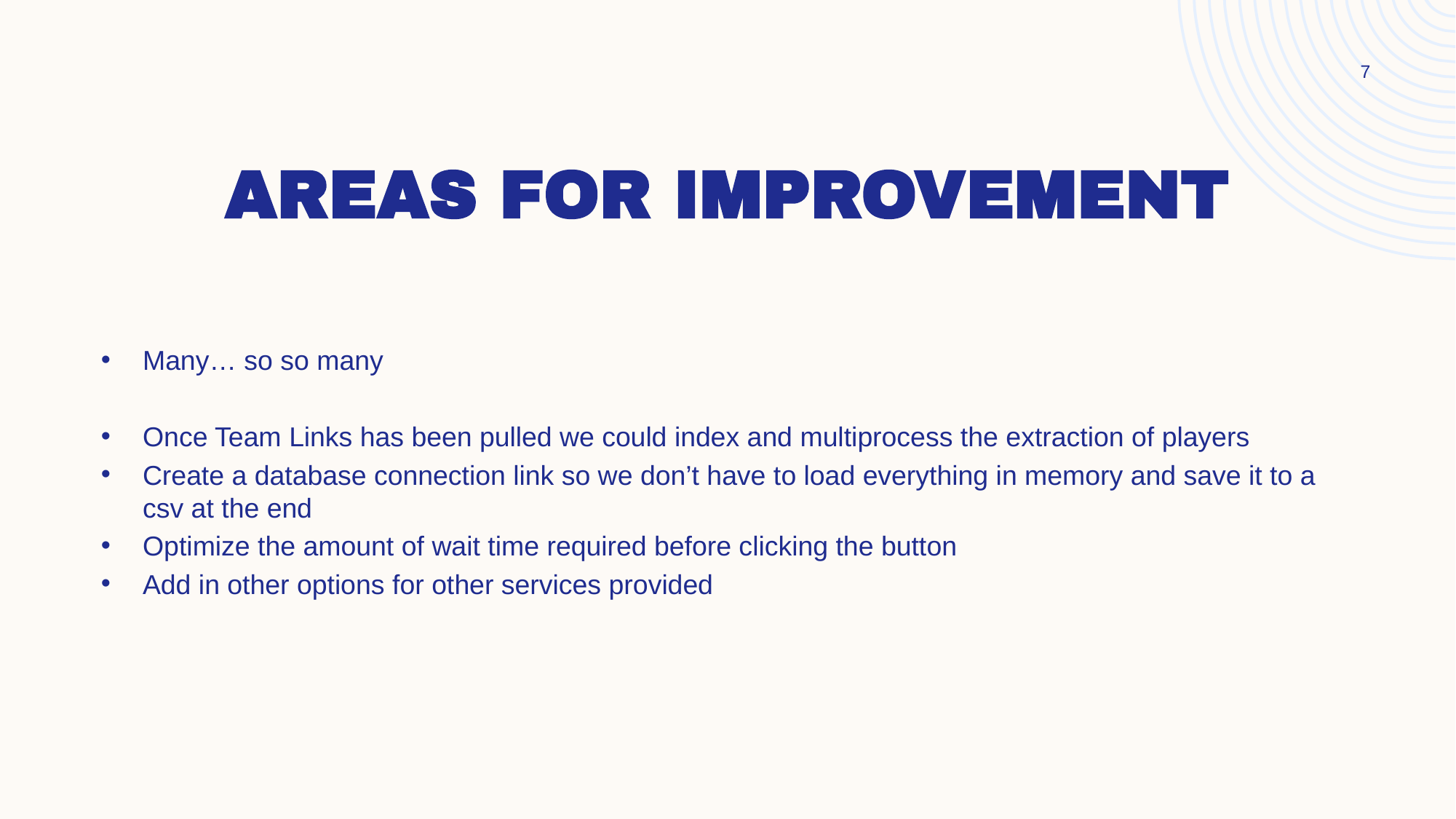

7
# Areas for Improvement
Many… so so many

Once Team Links has been pulled we could index and multiprocess the extraction of players
Create a database connection link so we don’t have to load everything in memory and save it to a csv at the end
Optimize the amount of wait time required before clicking the button
Add in other options for other services provided